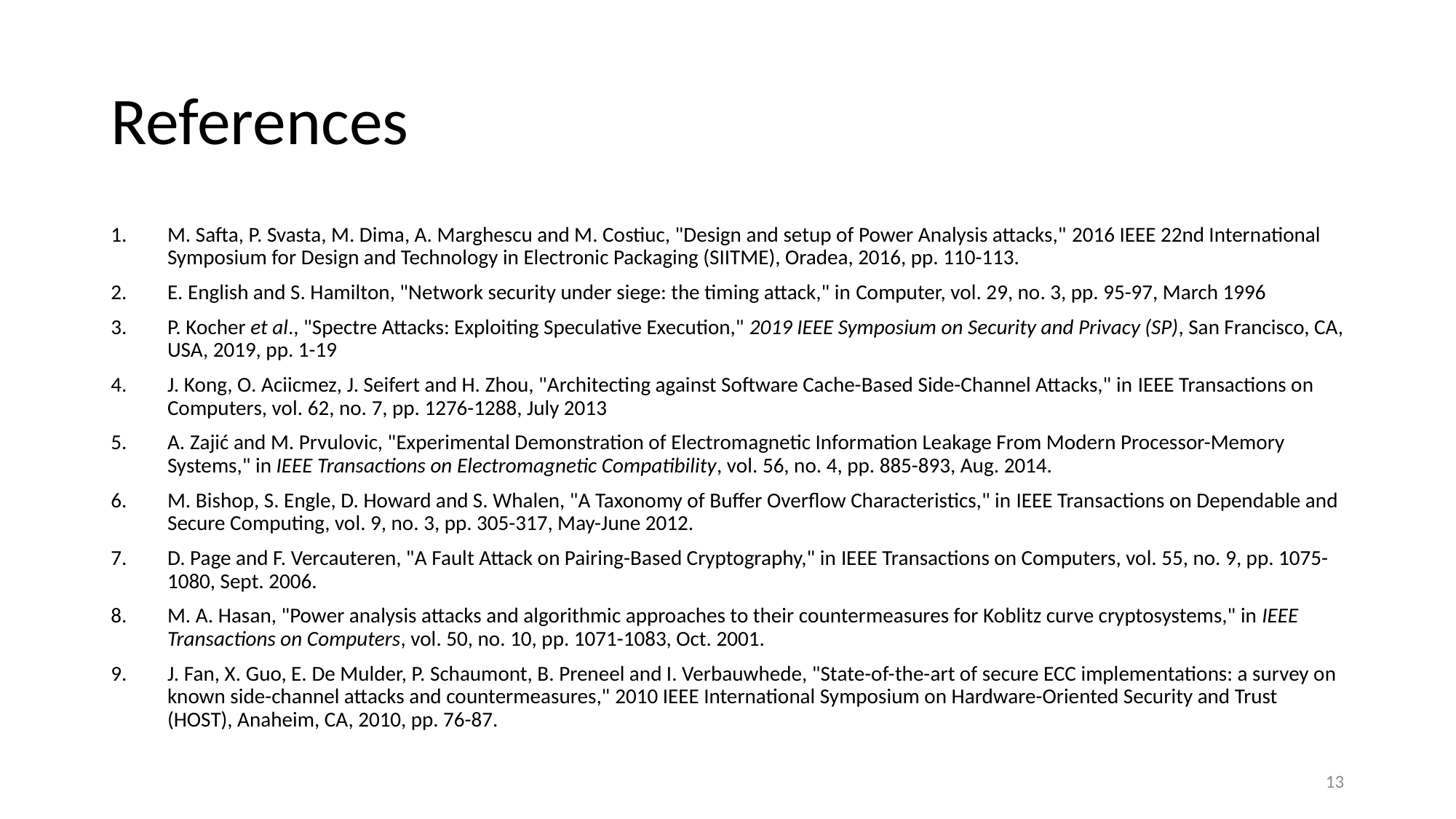

# References
M. Safta, P. Svasta, M. Dima, A. Marghescu and M. Costiuc, "Design and setup of Power Analysis attacks," 2016 IEEE 22nd International Symposium for Design and Technology in Electronic Packaging (SIITME), Oradea, 2016, pp. 110-113.
E. English and S. Hamilton, "Network security under siege: the timing attack," in Computer, vol. 29, no. 3, pp. 95-97, March 1996
P. Kocher et al., "Spectre Attacks: Exploiting Speculative Execution," 2019 IEEE Symposium on Security and Privacy (SP), San Francisco, CA, USA, 2019, pp. 1-19
J. Kong, O. Aciicmez, J. Seifert and H. Zhou, "Architecting against Software Cache-Based Side-Channel Attacks," in IEEE Transactions on Computers, vol. 62, no. 7, pp. 1276-1288, July 2013
A. Zajić and M. Prvulovic, "Experimental Demonstration of Electromagnetic Information Leakage From Modern Processor-Memory Systems," in IEEE Transactions on Electromagnetic Compatibility, vol. 56, no. 4, pp. 885-893, Aug. 2014.
M. Bishop, S. Engle, D. Howard and S. Whalen, "A Taxonomy of Buffer Overflow Characteristics," in IEEE Transactions on Dependable and Secure Computing, vol. 9, no. 3, pp. 305-317, May-June 2012.
D. Page and F. Vercauteren, "A Fault Attack on Pairing-Based Cryptography," in IEEE Transactions on Computers, vol. 55, no. 9, pp. 1075-1080, Sept. 2006.
M. A. Hasan, "Power analysis attacks and algorithmic approaches to their countermeasures for Koblitz curve cryptosystems," in IEEE Transactions on Computers, vol. 50, no. 10, pp. 1071-1083, Oct. 2001.
J. Fan, X. Guo, E. De Mulder, P. Schaumont, B. Preneel and I. Verbauwhede, "State-of-the-art of secure ECC implementations: a survey on known side-channel attacks and countermeasures," 2010 IEEE International Symposium on Hardware-Oriented Security and Trust (HOST), Anaheim, CA, 2010, pp. 76-87.
13